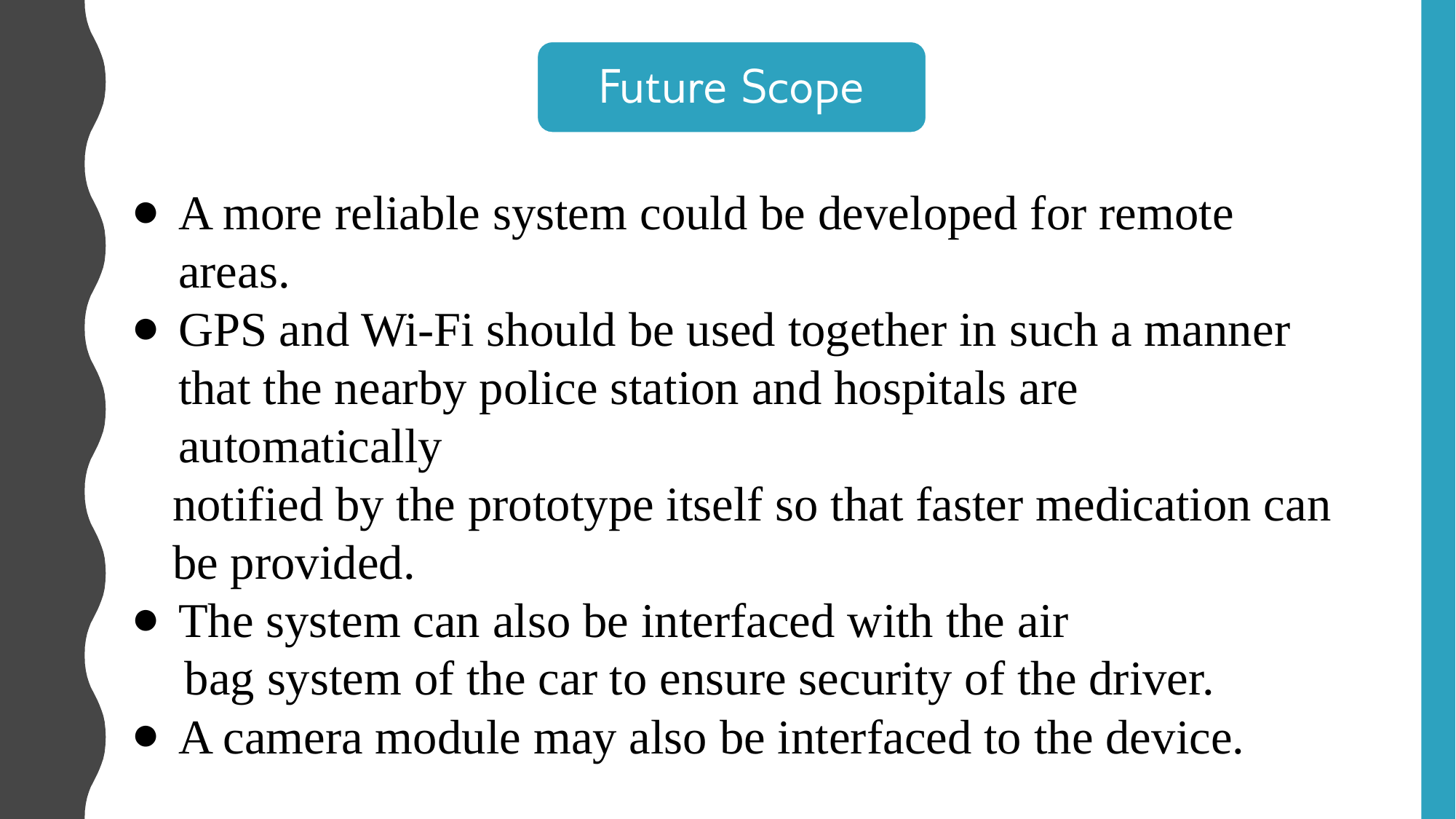

Future Scope

A more reliable system could be developed for remote areas.
GPS and Wi-Fi should be used together in such a manner that the nearby police station and hospitals are automatically
    notified by the prototype itself so that faster medication can
    be provided.
The system can also be interfaced with the air
     bag system of the car to ensure security of the driver.
A camera module may also be interfaced to the device.